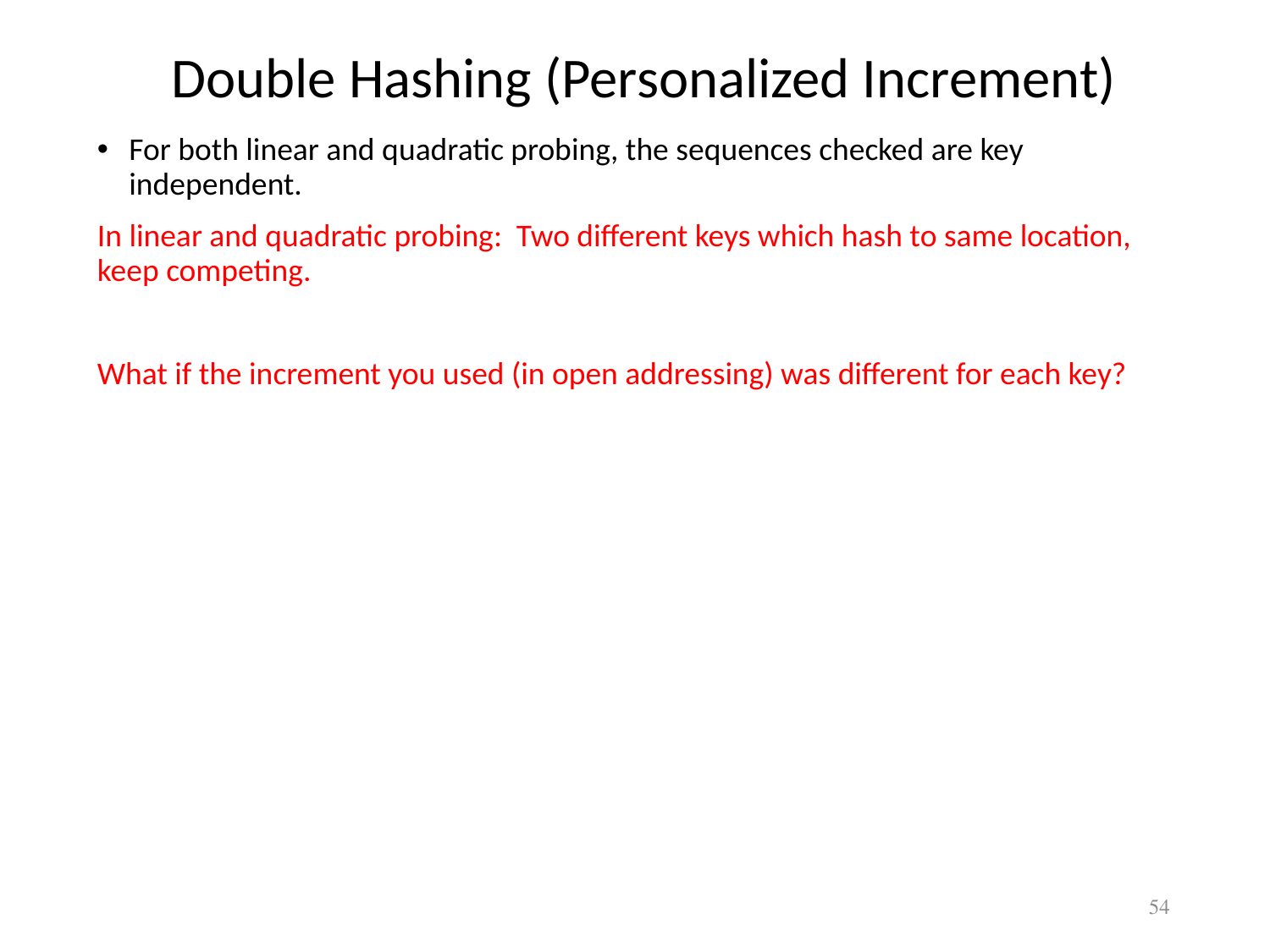

# Double Hashing (Personalized Increment)
For both linear and quadratic probing, the sequences checked are key independent.
In linear and quadratic probing:  Two different keys which hash to same location, keep competing.

What if the increment you used (in open addressing) was different for each key?
54